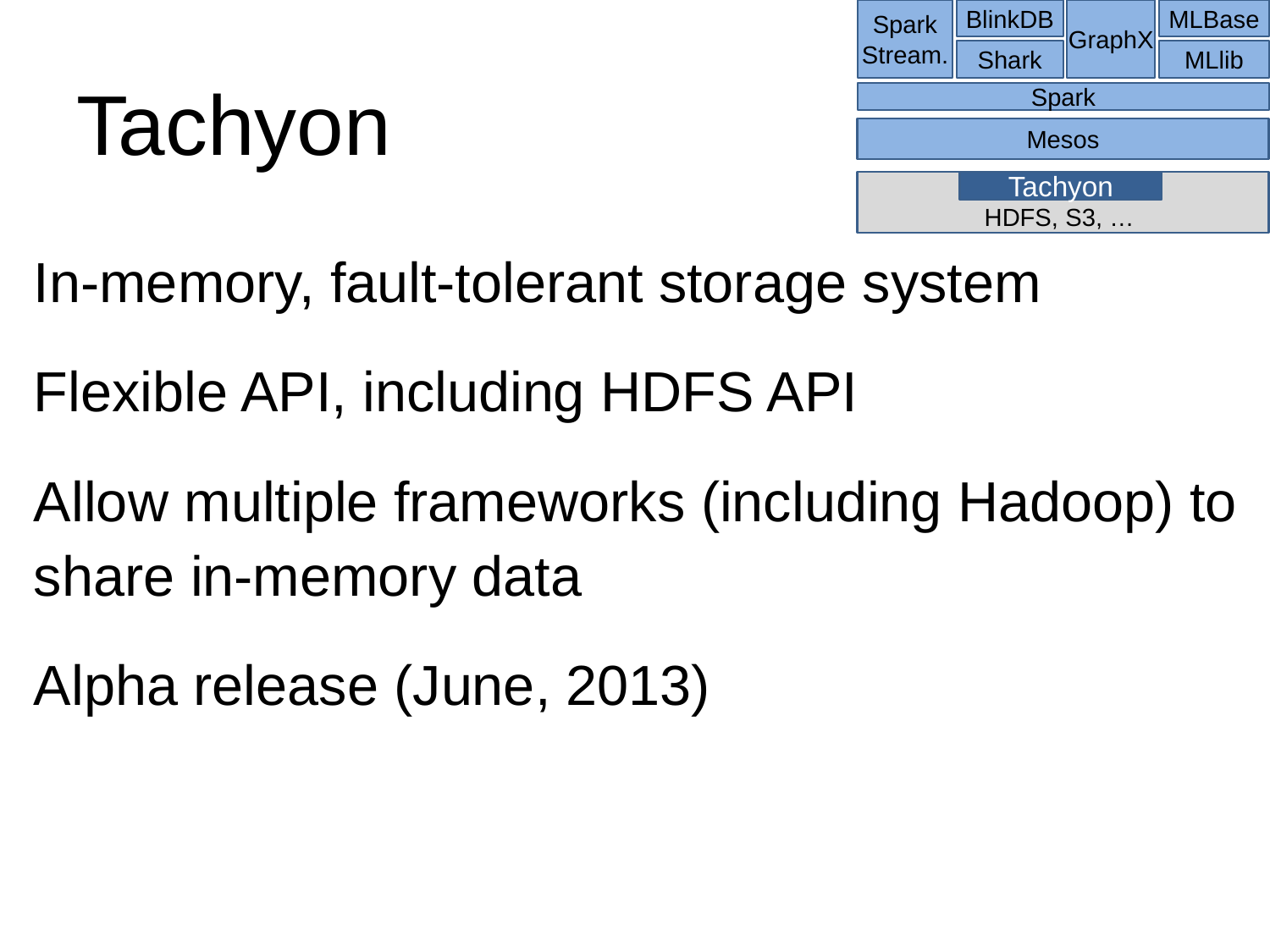

MLBase
Spark
Stream.
BlinkDB
GraphX
Shark
MLlib
Spark
# Tachyon
Mesos

HDFS, S3, …
Tachyon
In-memory, fault-tolerant storage system
Flexible API, including HDFS API
Allow multiple frameworks (including Hadoop) to share in-memory data
Alpha release (June, 2013)